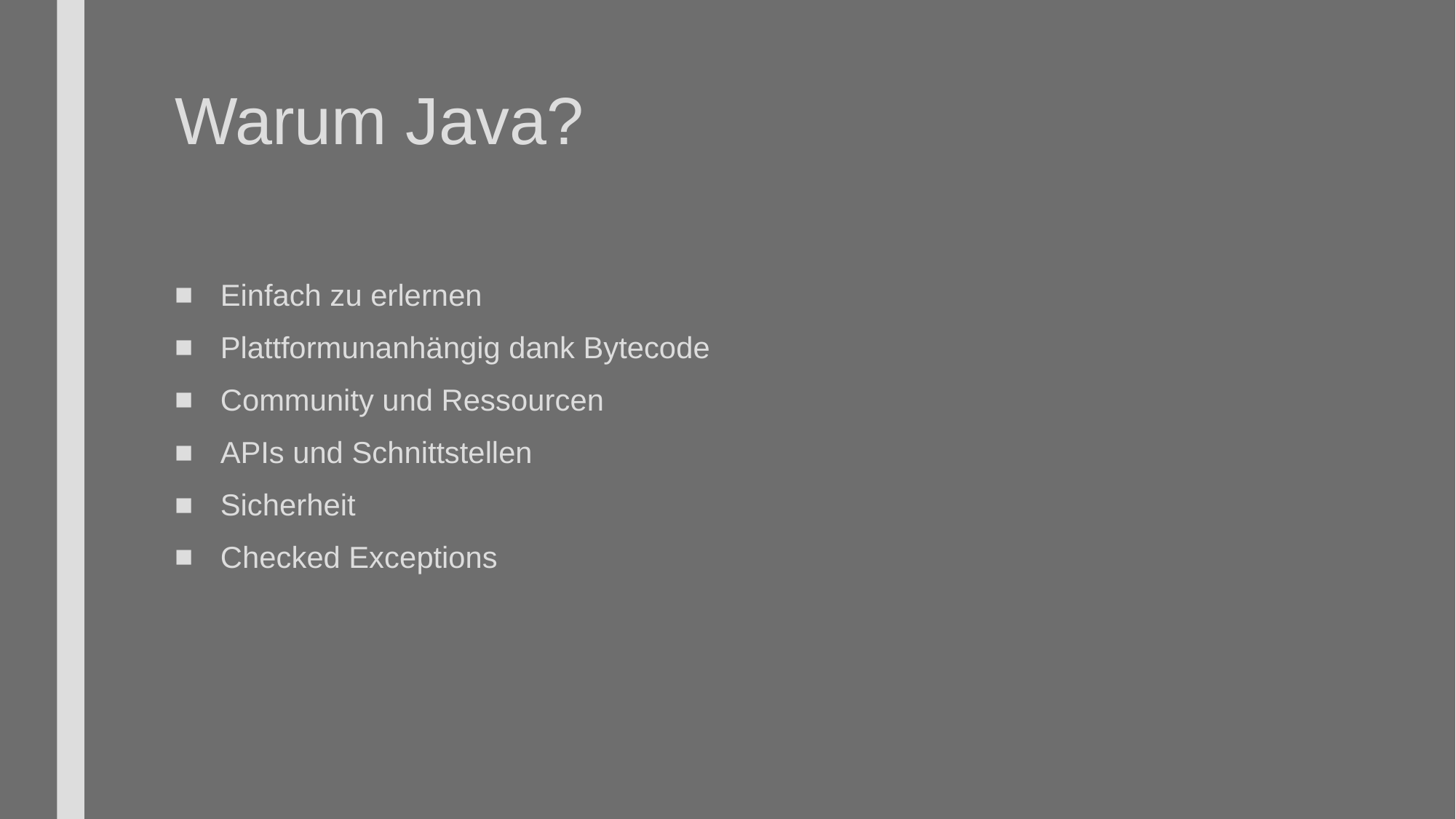

# Warum Java?
Einfach zu erlernen
Plattformunanhängig dank Bytecode
Community und Ressourcen
APIs und Schnittstellen
Sicherheit
Checked Exceptions